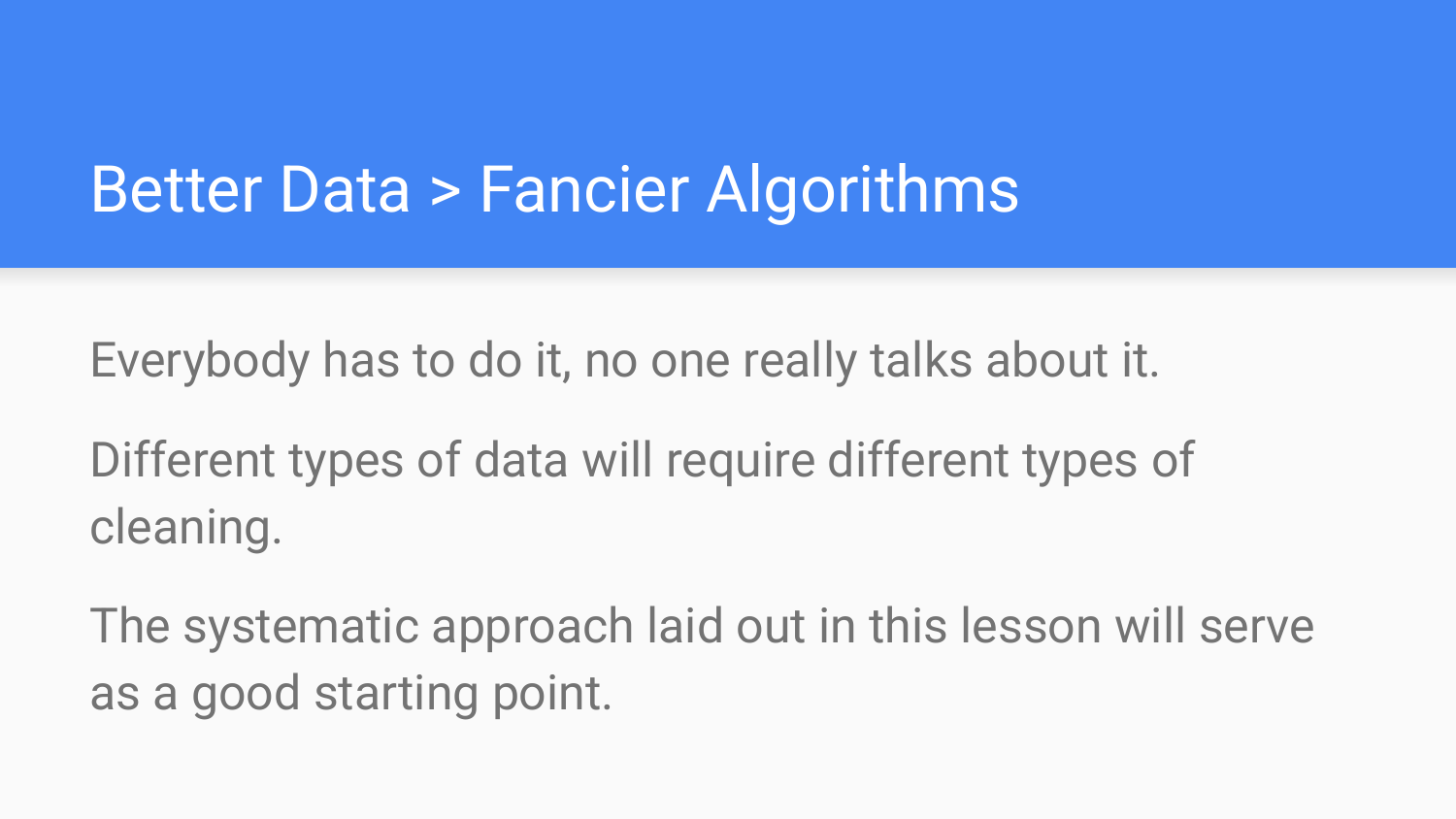

# Better Data > Fancier Algorithms
Everybody has to do it, no one really talks about it.
Different types of data will require different types of cleaning.
The systematic approach laid out in this lesson will serve as a good starting point.